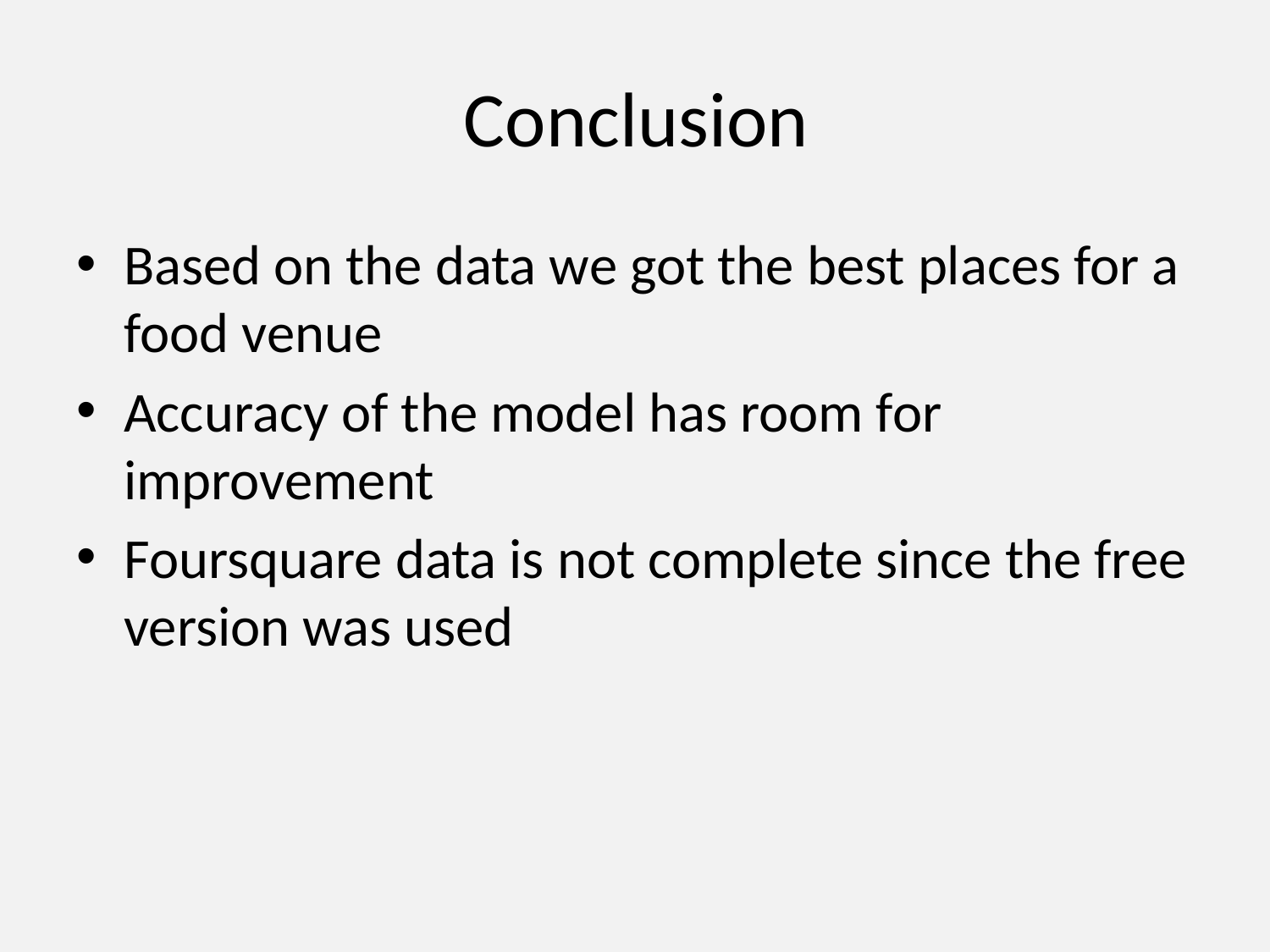

# Conclusion
Based on the data we got the best places for a food venue
Accuracy of the model has room for improvement
Foursquare data is not complete since the free version was used